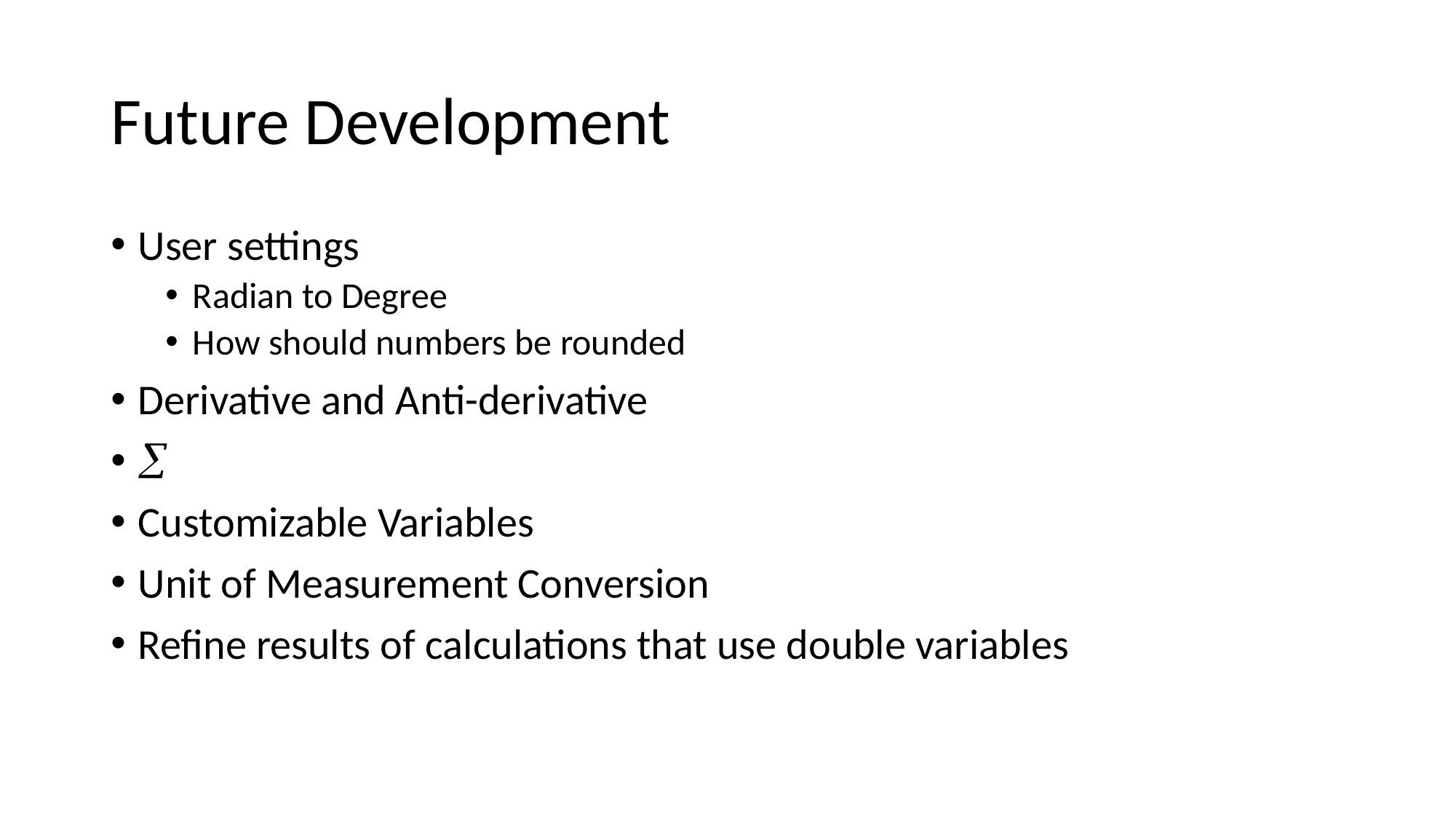

# Future Development
User settings
Radian to Degree
How should numbers be rounded
Derivative and Anti-derivative
∑
Customizable Variables
Unit of Measurement Conversion
Refine results of calculations that use double variables